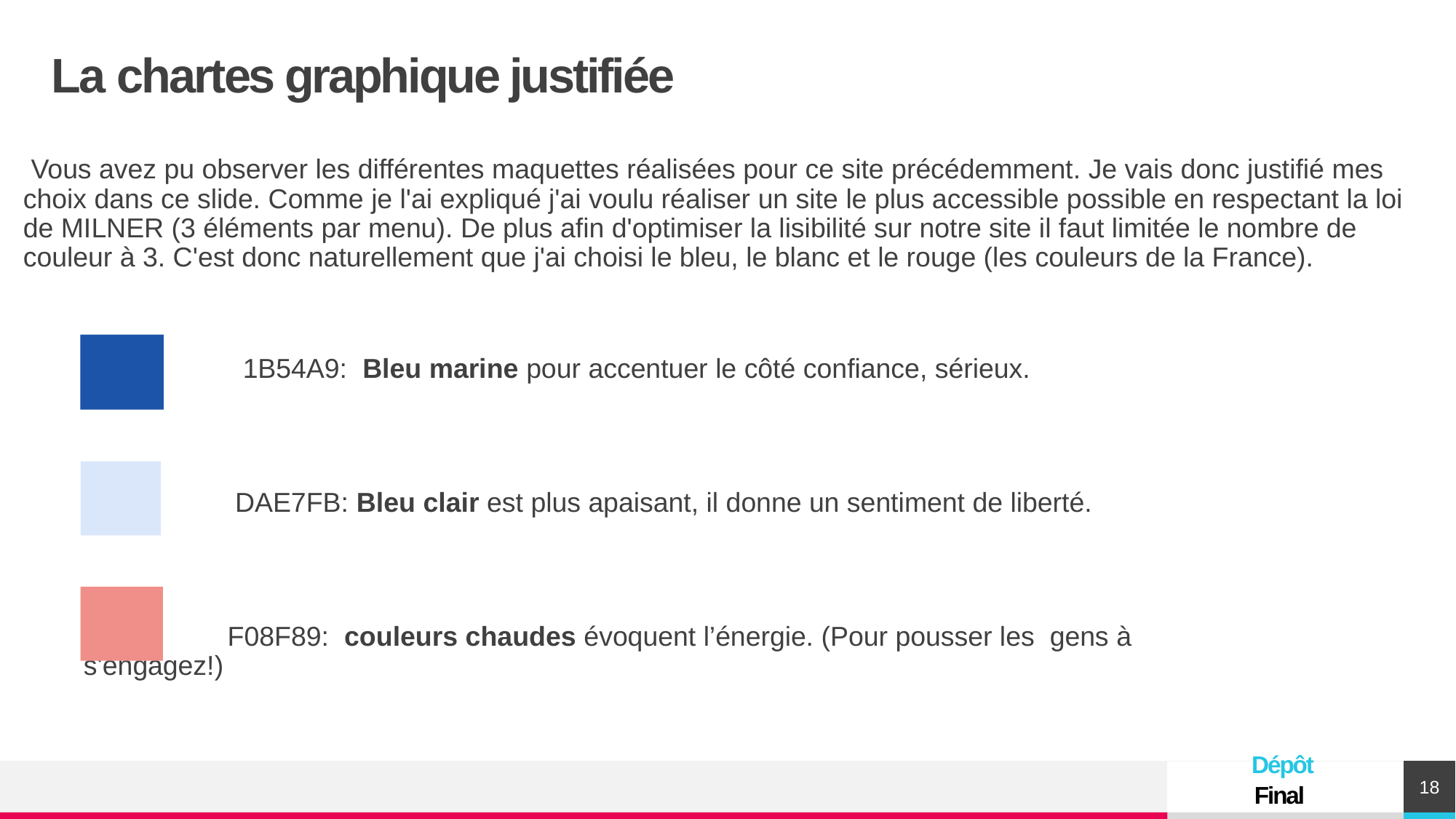

# La chartes graphique justifiée

 Vous avez pu observer les différentes maquettes réalisées pour ce site précédemment. Je vais donc justifié mes choix dans ce slide. Comme je l'ai expliqué j'ai voulu réaliser un site le plus accessible possible en respectant la loi de MILNER (3 éléments par menu). De plus afin d'optimiser la lisibilité sur notre site il faut limitée le nombre de couleur à 3. C'est donc naturellement que j'ai choisi le bleu, le blanc et le rouge (les couleurs de la France).

                         1B54A9:  Bleu marine pour accentuer le côté confiance, sérieux.

                        DAE7FB: Bleu clair est plus apaisant, il donne un sentiment de liberté.

                       F08F89:  couleurs chaudes évoquent l’énergie. (Pour pousser les  gens à s'engagez!)

Dépôt
Final
18